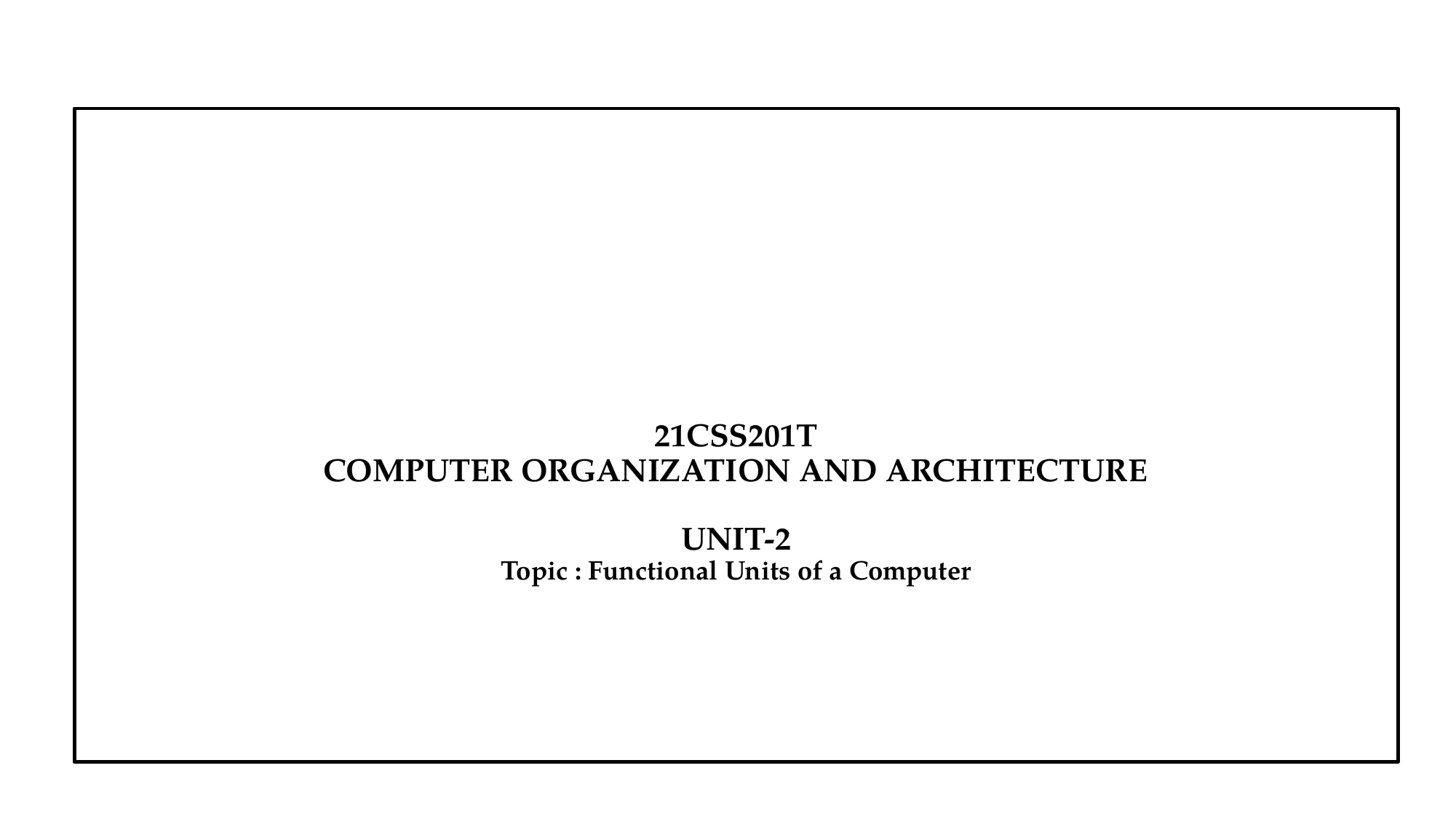

# 21CSS201T COMPUTER ORGANIZATION AND ARCHITECTURE UNIT-2 Topic : Functional Units of a Computer